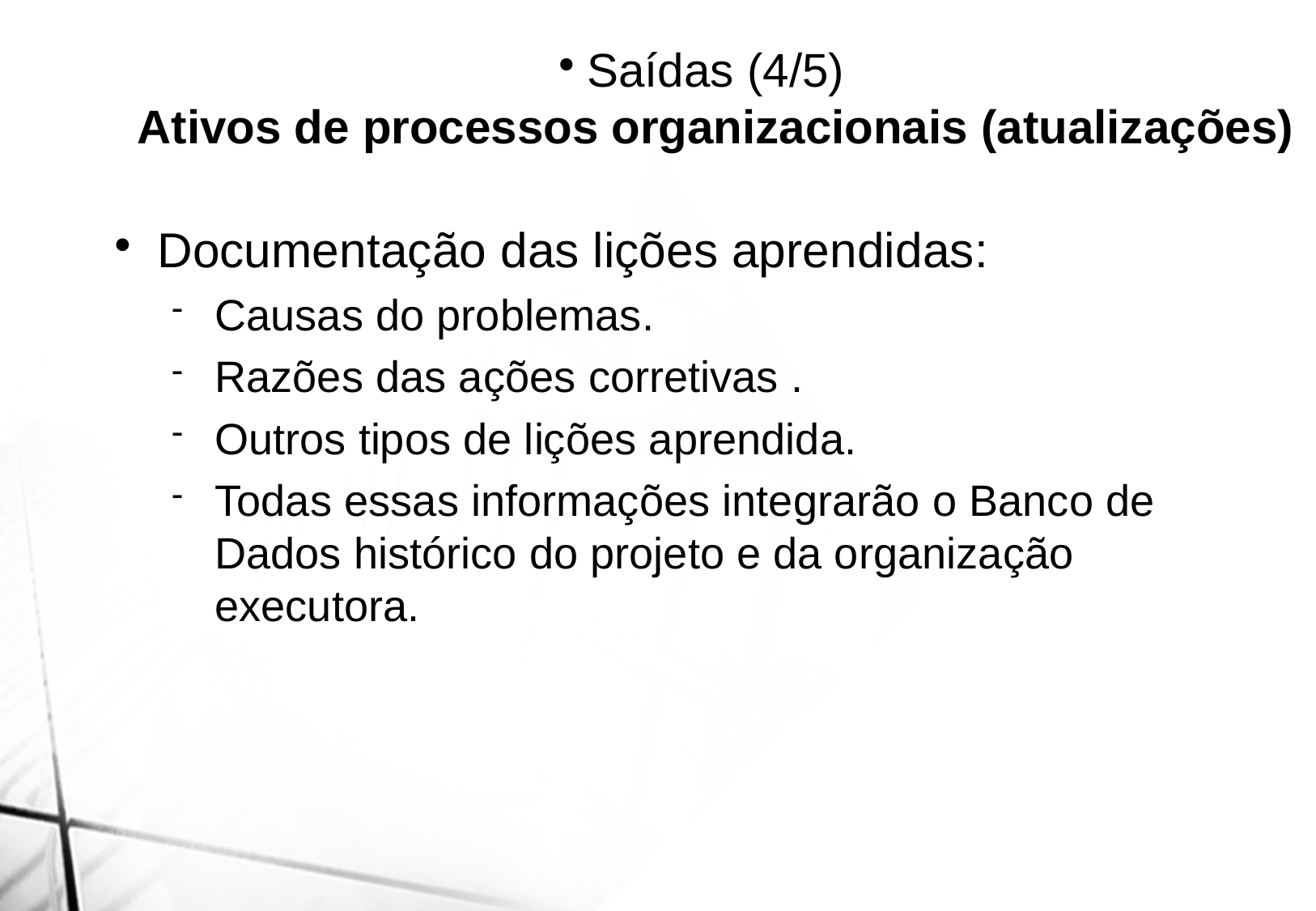

Saídas (4/5)
Ativos de processos organizacionais (atualizações)
Documentação das lições aprendidas:
Causas do problemas.
Razões das ações corretivas .
Outros tipos de lições aprendida.
Todas essas informações integrarão o Banco de Dados histórico do projeto e da organização executora.